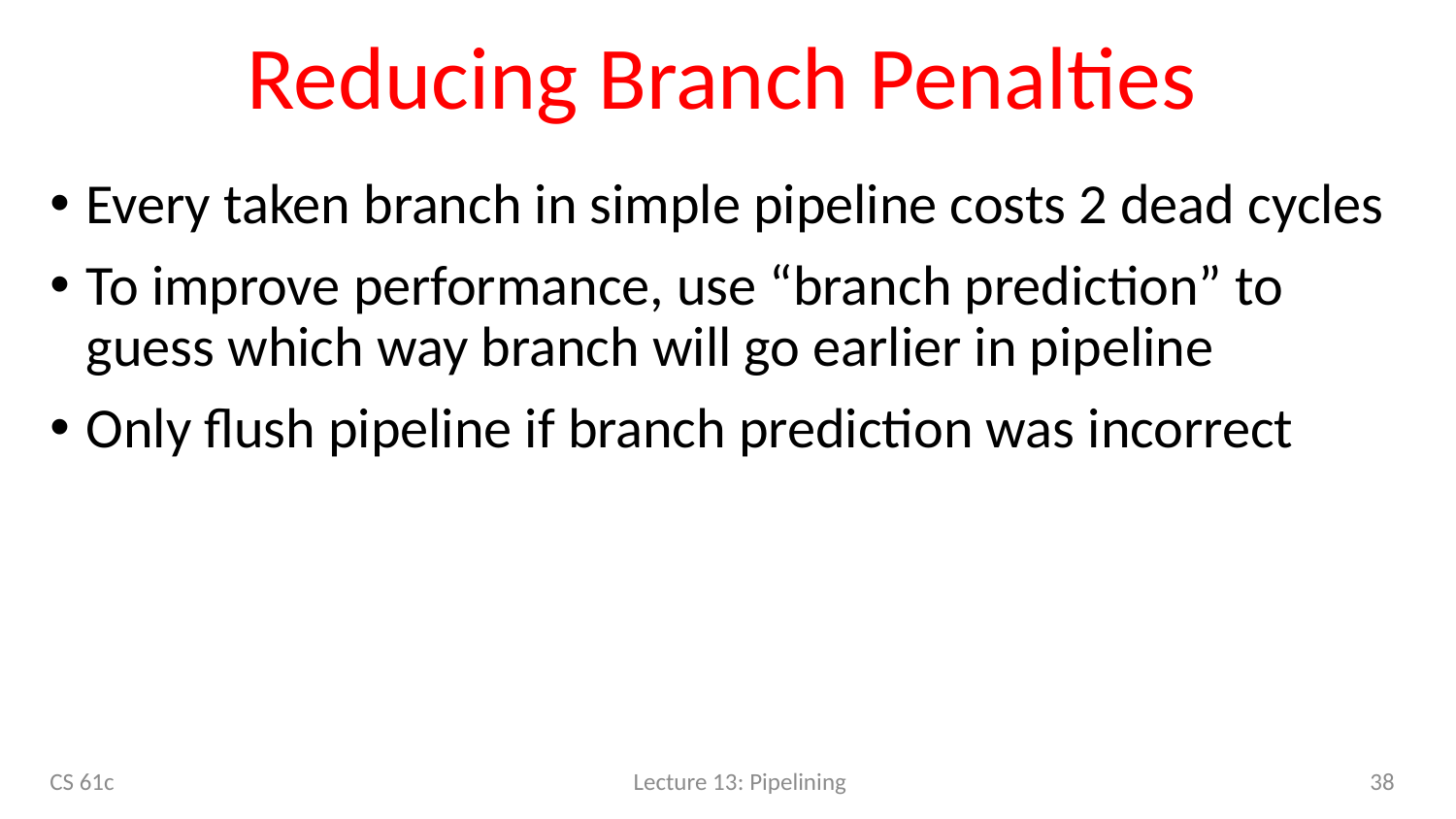

# Reducing Branch Penalties
Every taken branch in simple pipeline costs 2 dead cycles
To improve performance, use “branch prediction” to guess which way branch will go earlier in pipeline
Only flush pipeline if branch prediction was incorrect
38
CS 61c
Lecture 13: Pipelining